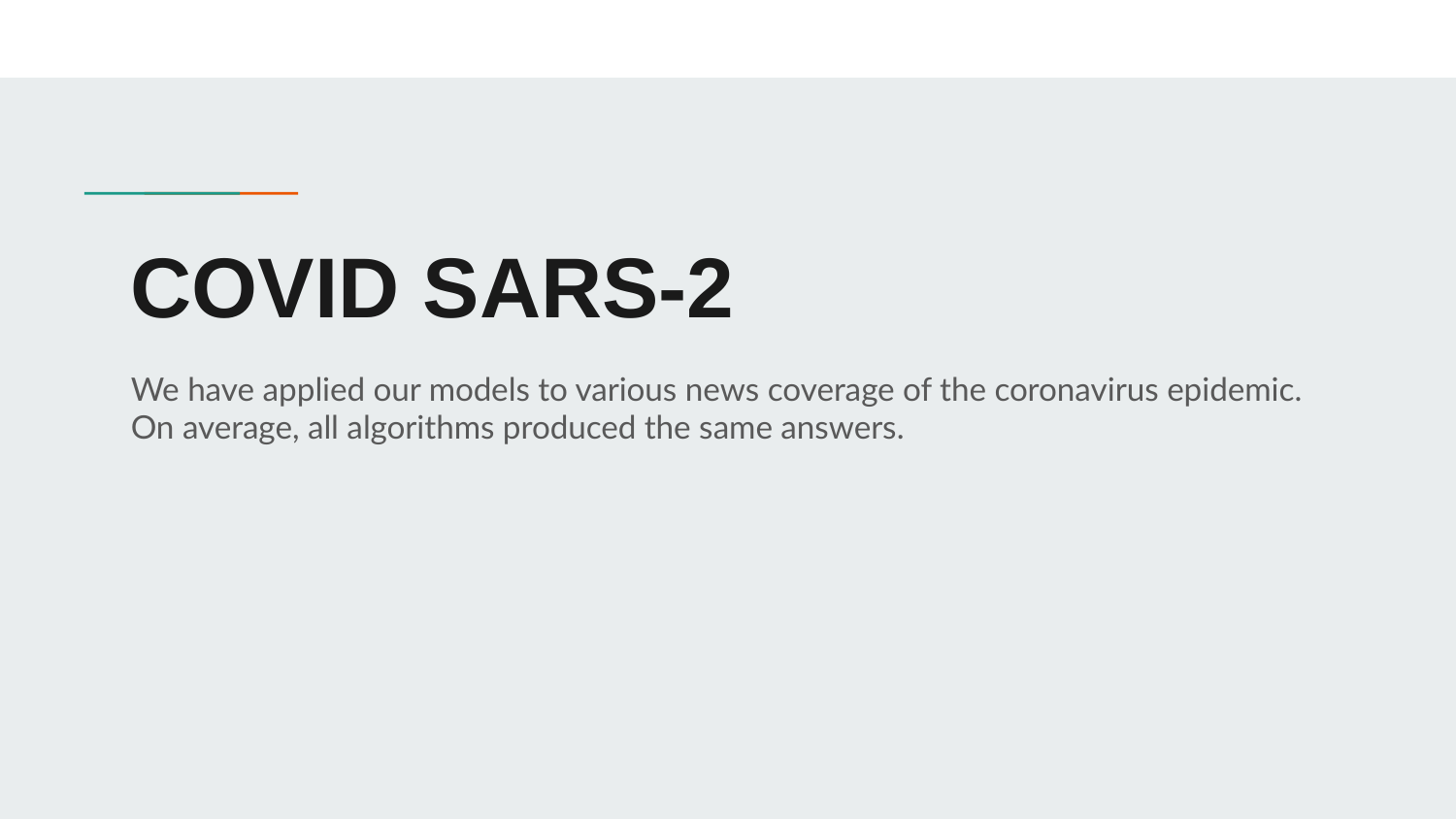

# COVID SARS-2
We have applied our models to various news coverage of the coronavirus epidemic. On average, all algorithms produced the same answers.